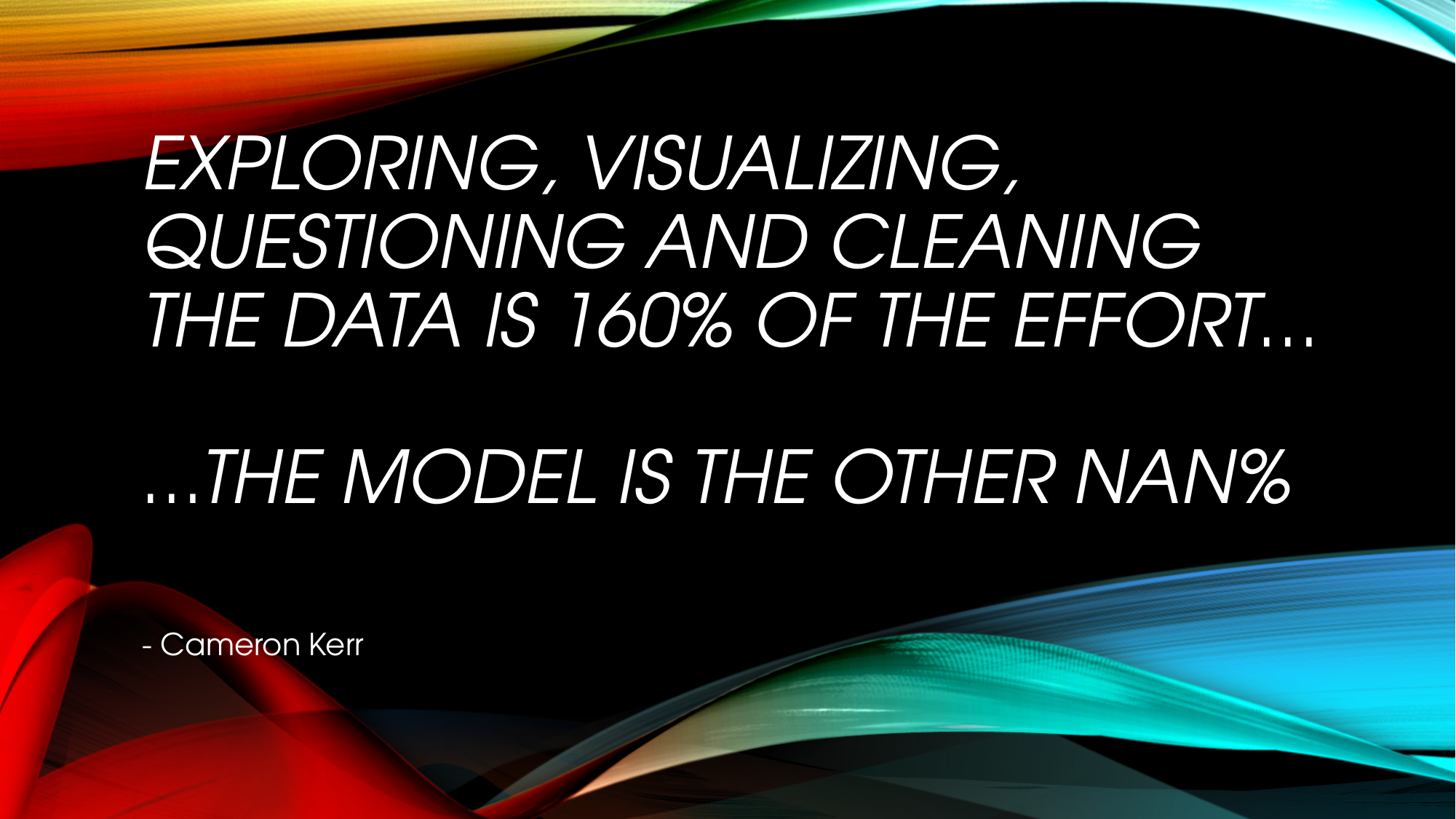

# Exploring, visualizing, questioning and cleaning the data is 160% of the effort… …the model is the other NAN%
- Cameron Kerr